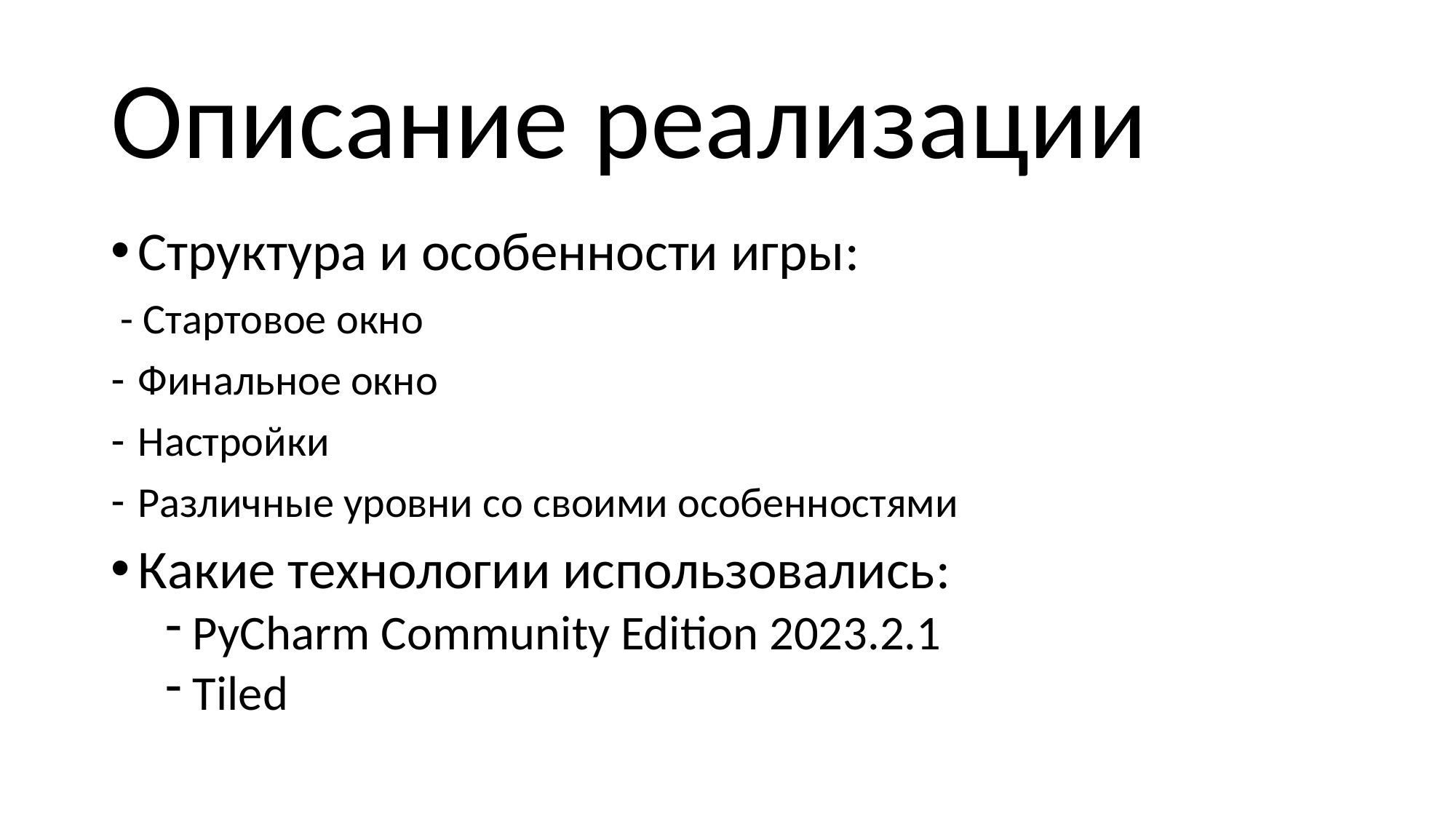

# Описание реализации
Структура и особенности игры:
 - Стартовое окно
Финальное окно
Настройки
Различные уровни со своими особенностями
Какие технологии использовались:
PyCharm Community Edition 2023.2.1
Tiled